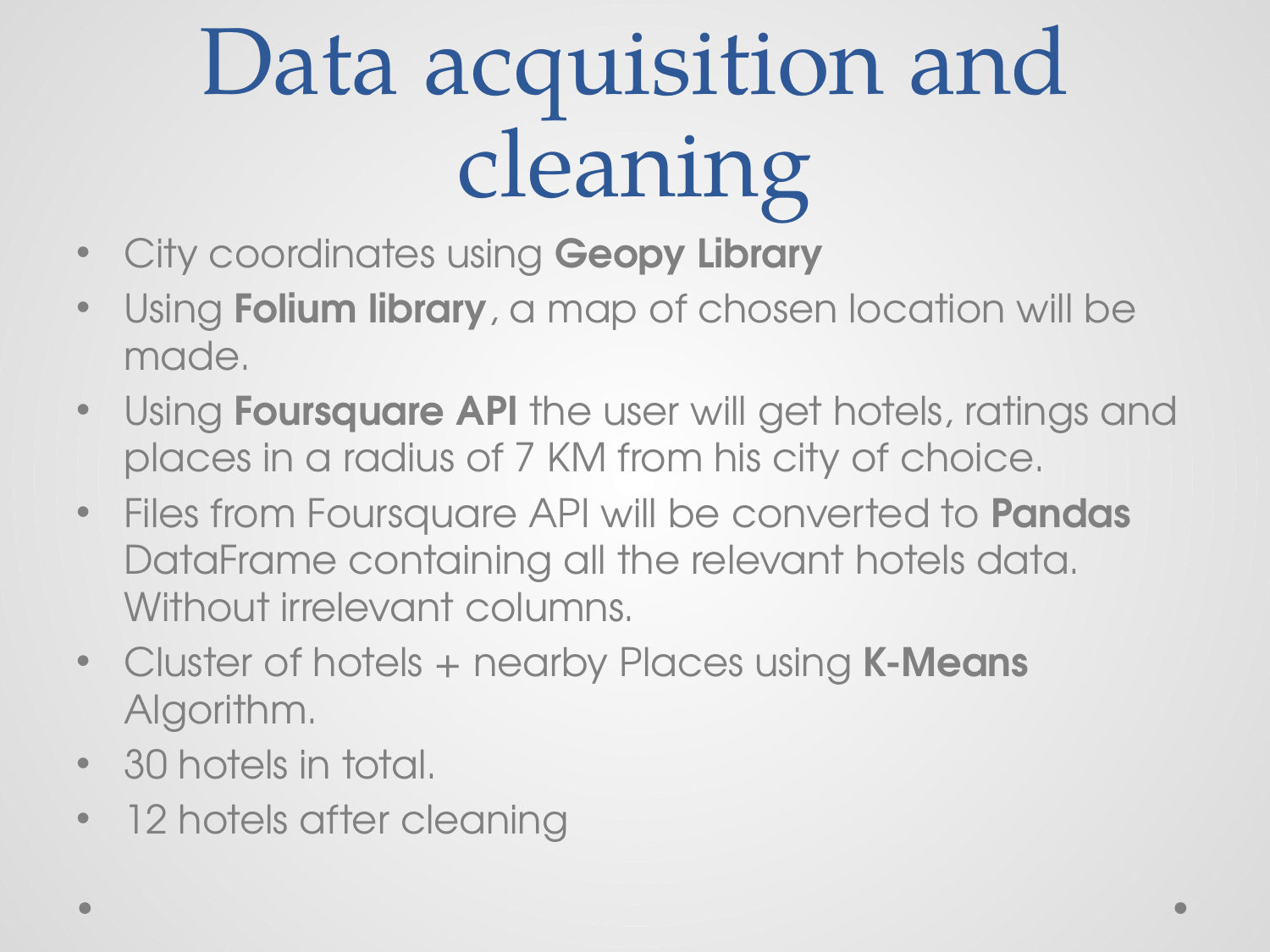

# Data acquisition and cleaning
City coordinates using Geopy Library
Using Folium library, a map of chosen location will be made.
Using Foursquare API the user will get hotels, ratings and places in a radius of 7 KM from his city of choice.
Files from Foursquare API will be converted to Pandas DataFrame containing all the relevant hotels data. Without irrelevant columns.
Cluster of hotels + nearby Places using K-Means Algorithm.
30 hotels in total.
12 hotels after cleaning